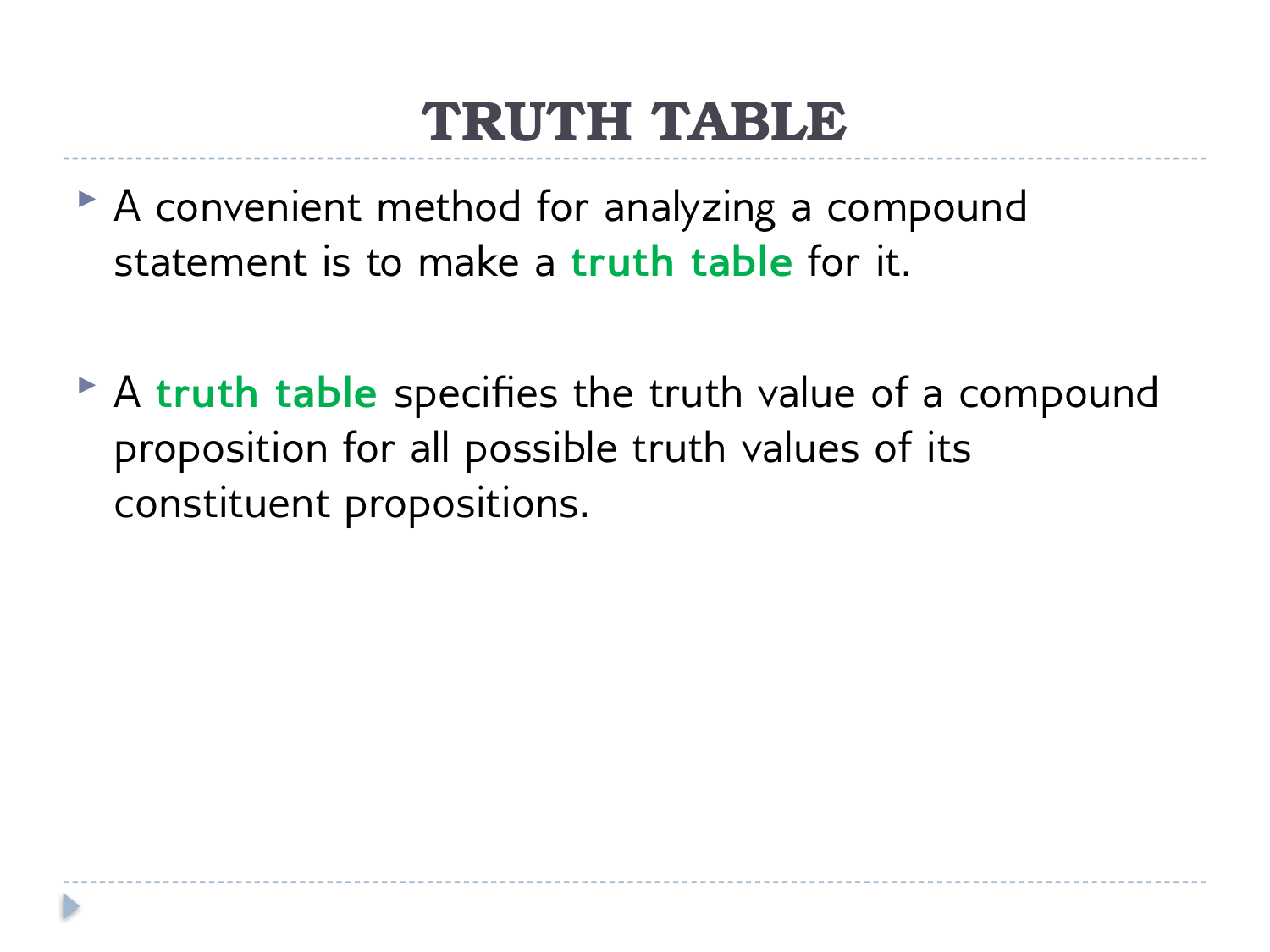

# TRUTH TABLE
A convenient method for analyzing a compound statement is to make a truth table for it.

A truth table specifies the truth value of a compound proposition for all possible truth values of its constituent propositions.